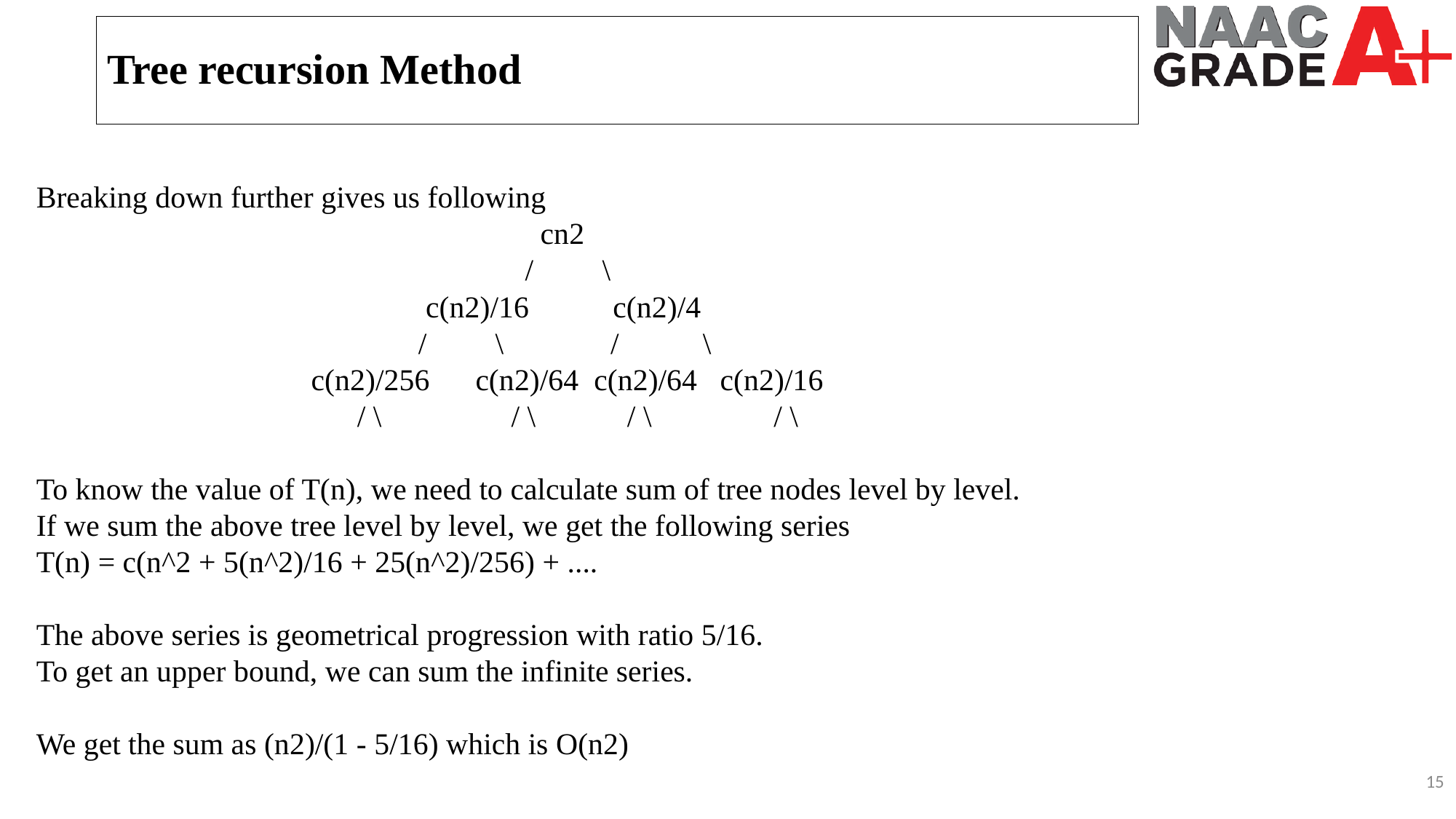

Tree recursion Method
Breaking down further gives us following
                                                                  cn2
                                                                /         \
                                                   c(n2)/16           c(n2)/4
                                                  /         \              /           \
                                    c(n2)/256      c(n2)/64  c(n2)/64   c(n2)/16
                                          / \                 / \            / \                / \

To know the value of T(n), we need to calculate sum of tree nodes level by level.
If we sum the above tree level by level, we get the following series
T(n) = c(n^2 + 5(n^2)/16 + 25(n^2)/256) + ....

The above series is geometrical progression with ratio 5/16.
To get an upper bound, we can sum the infinite series.

We get the sum as (n2)/(1 - 5/16) which is O(n2)
15